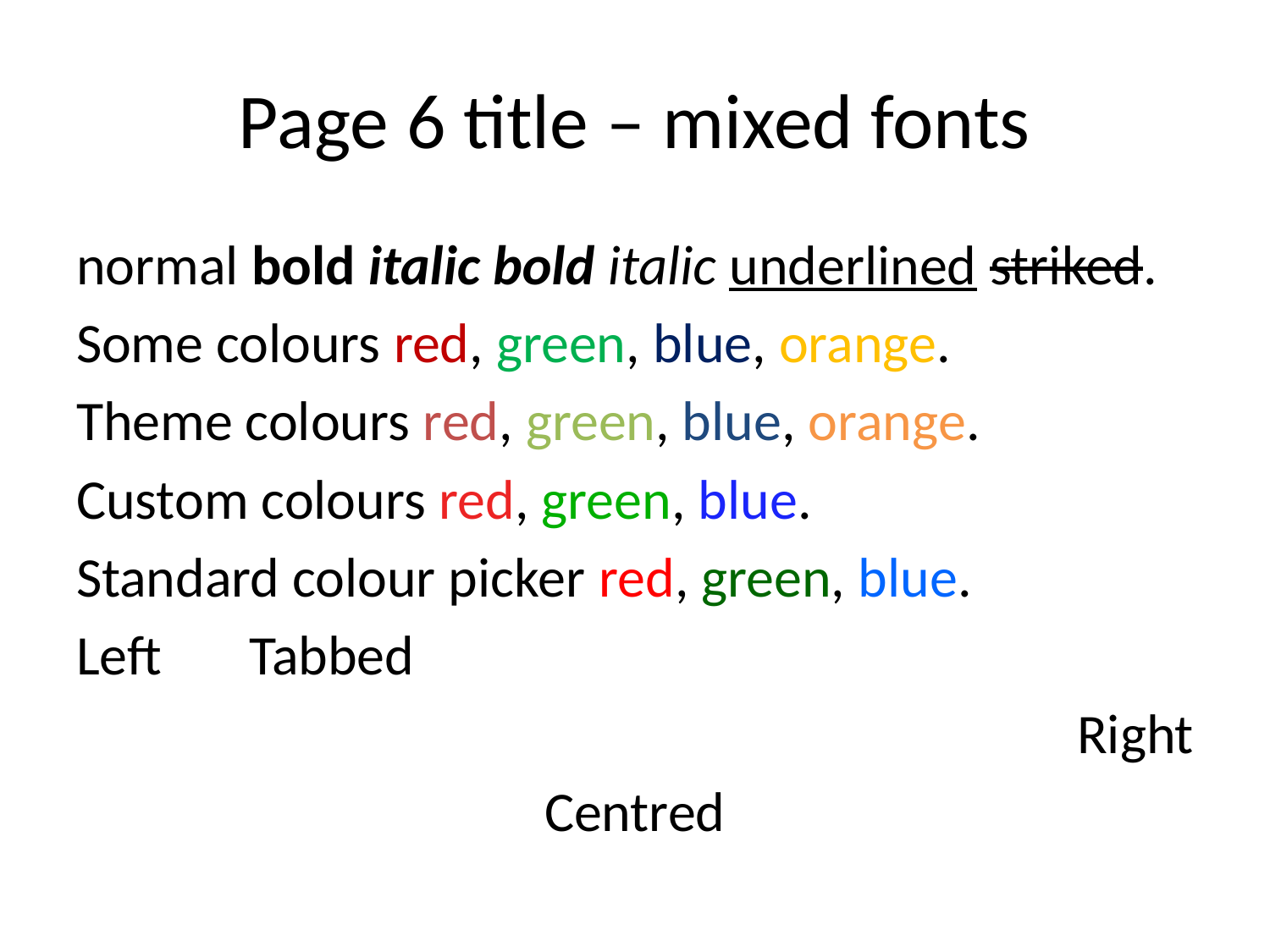

# Page 6 title – mixed fonts
normal bold italic bold italic underlined striked.
Some colours red, green, blue, orange.
Theme colours red, green, blue, orange.
Custom colours red, green, blue.
Standard colour picker red, green, blue.
Left	Tabbed
Right
Centred